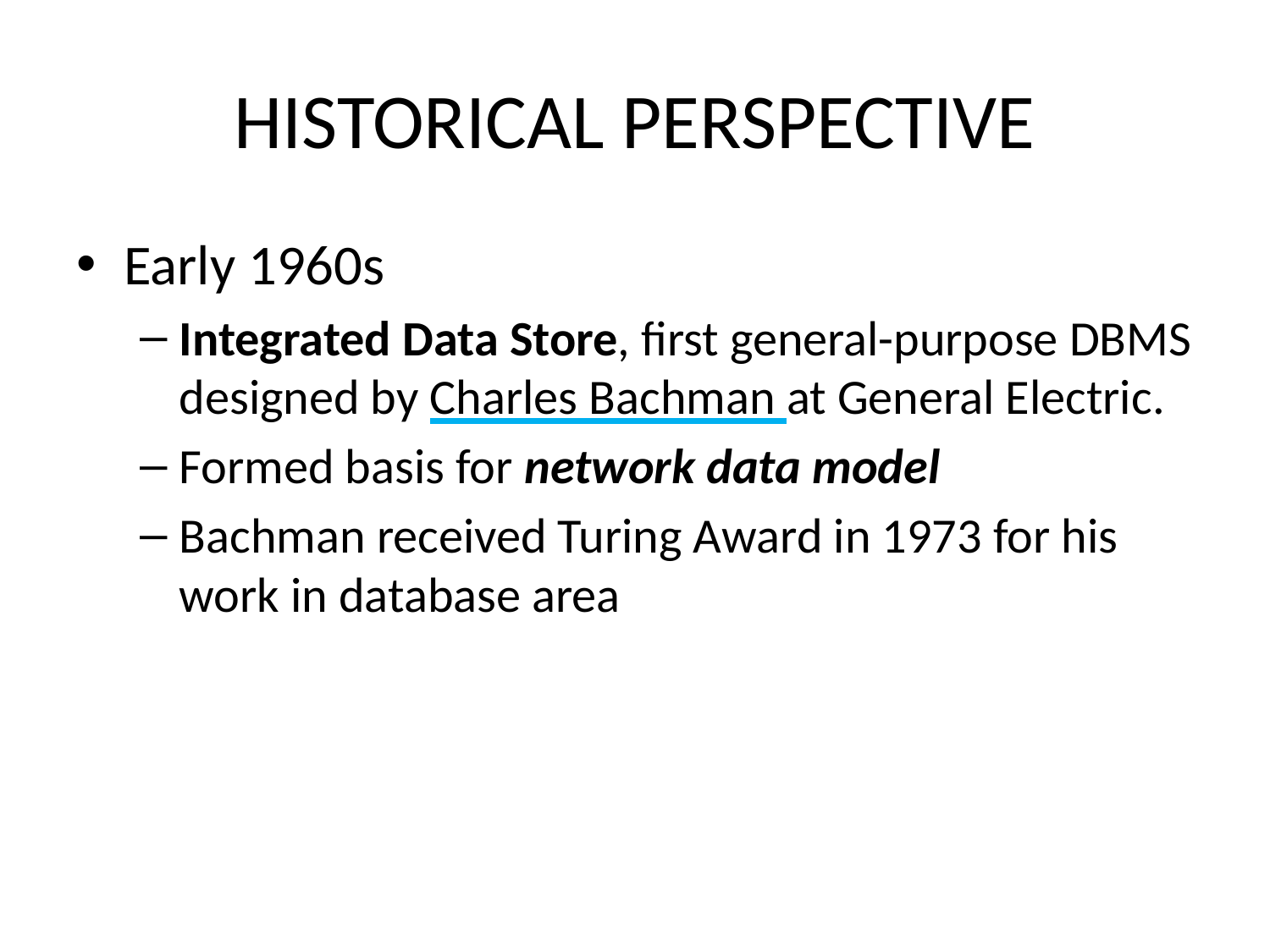

# HISTORICAL PERSPECTIVE
Early 1960s
Integrated Data Store, first general-purpose DBMS designed by Charles Bachman at General Electric.
Formed basis for network data model
Bachman received Turing Award in 1973 for his work in database area